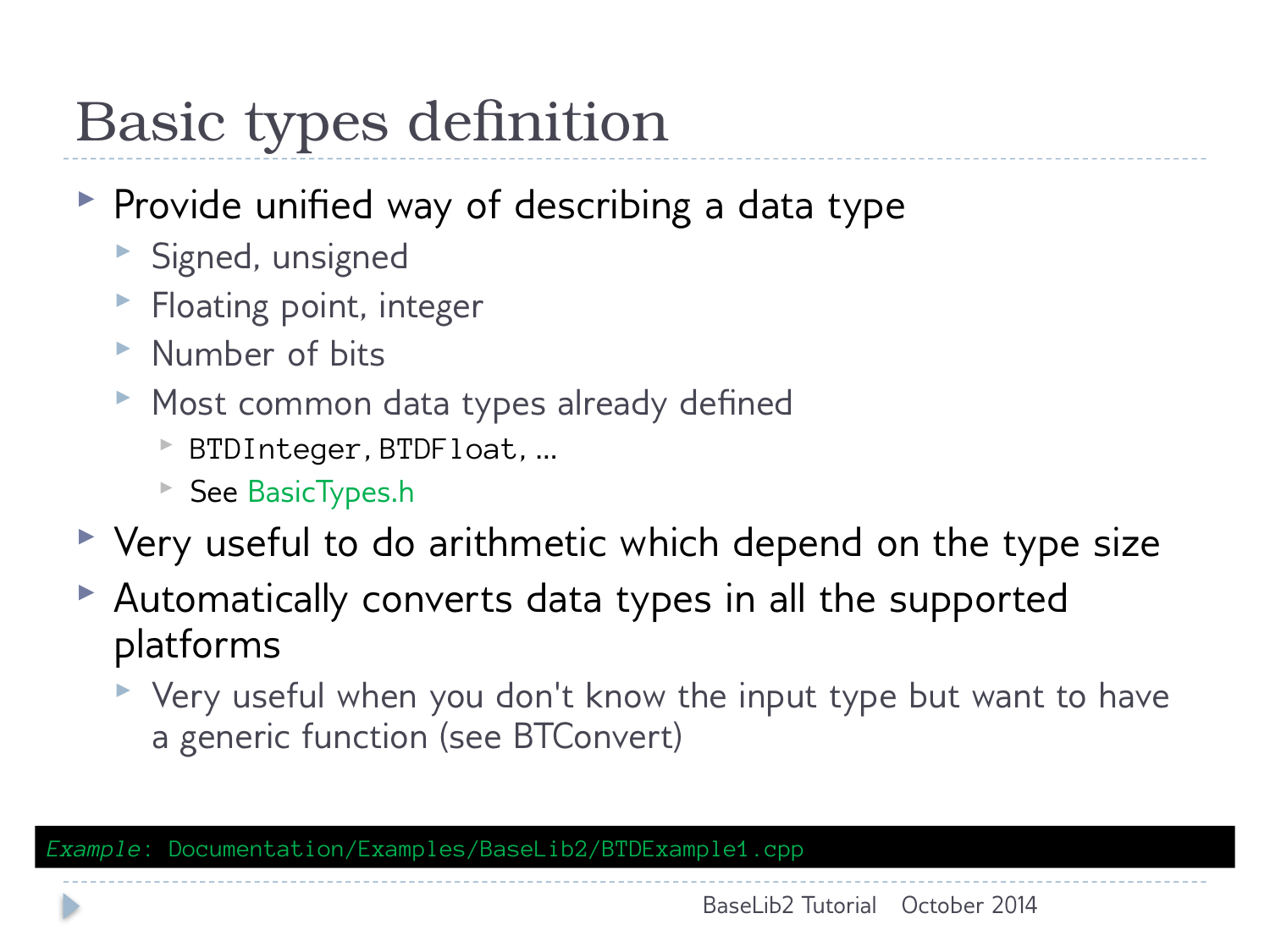

# Basic types definition
Provide unified way of describing a data type
Signed, unsigned
Floating point, integer
Number of bits
Most common data types already defined
BTDInteger, BTDFloat, ...
See BasicTypes.h
Very useful to do arithmetic which depend on the type size
Automatically converts data types in all the supported platforms
Very useful when you don't know the input type but want to have a generic function (see BTConvert)
Example: Documentation/Examples/BaseLib2/BTDExample1.cpp
BaseLib2 Tutorial
October 2014